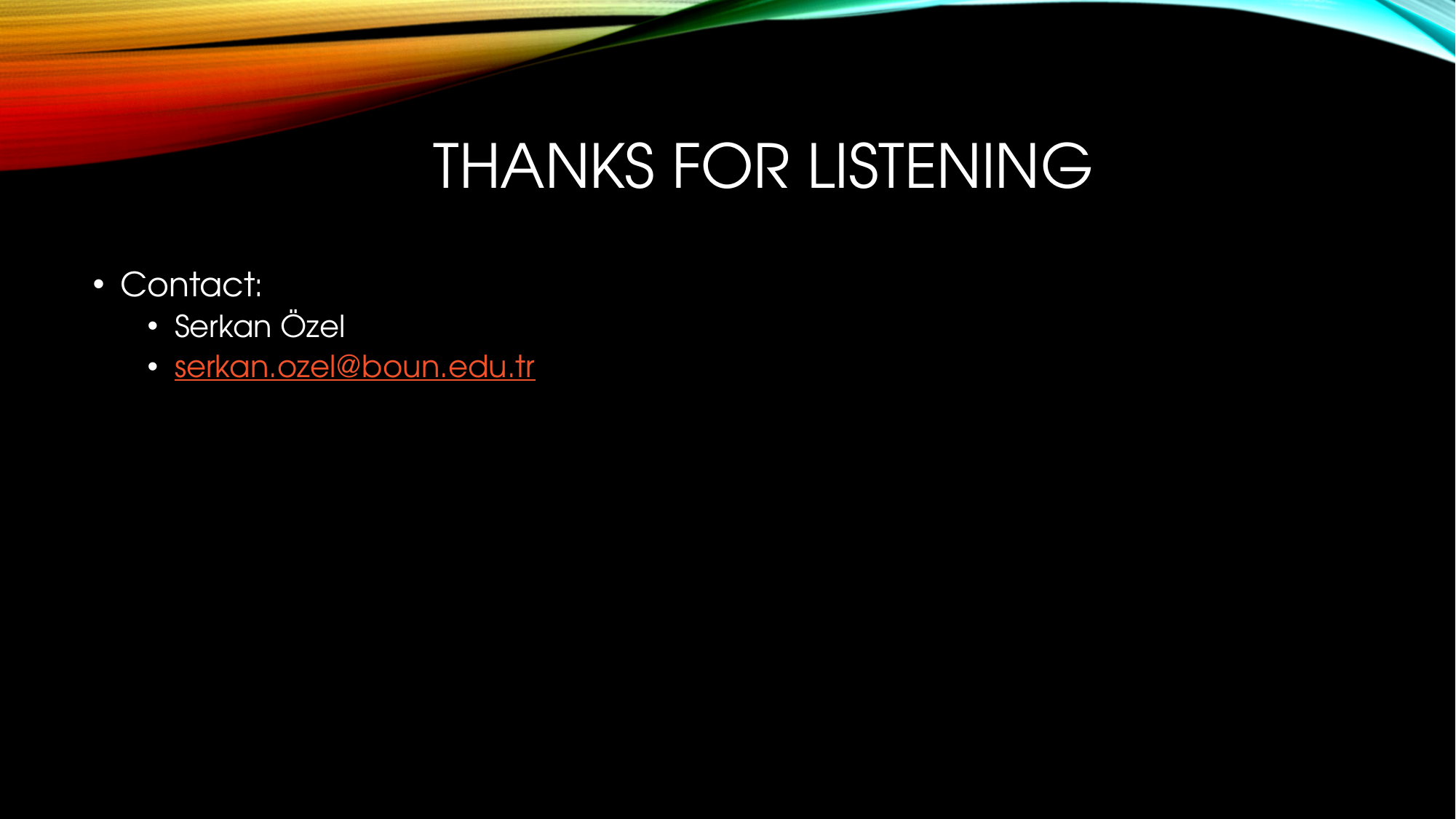

# Thanks FOR LISTENING
Contact:
Serkan Özel
serkan.ozel@boun.edu.tr